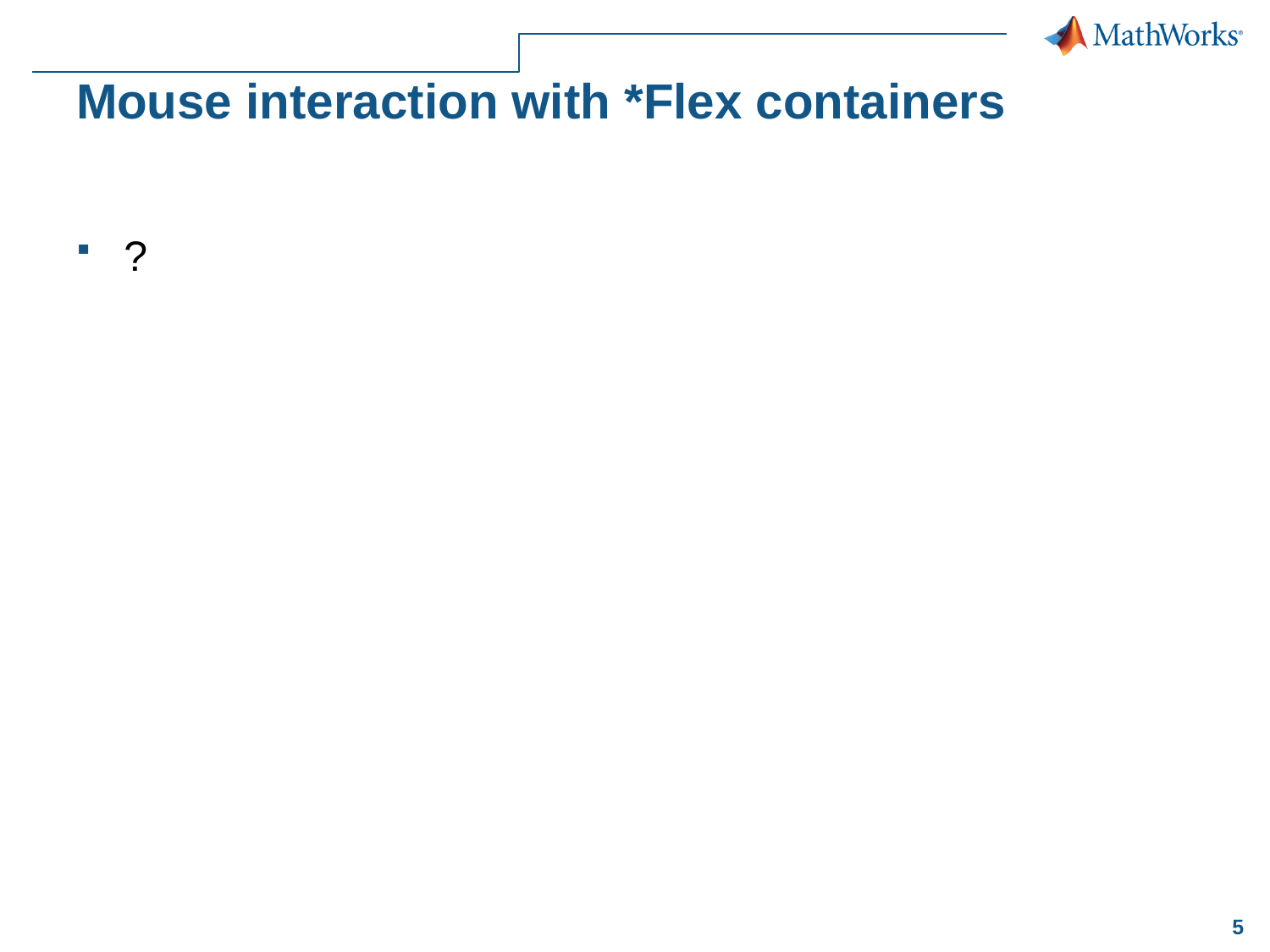

# Mouse interaction with *Flex containers
?